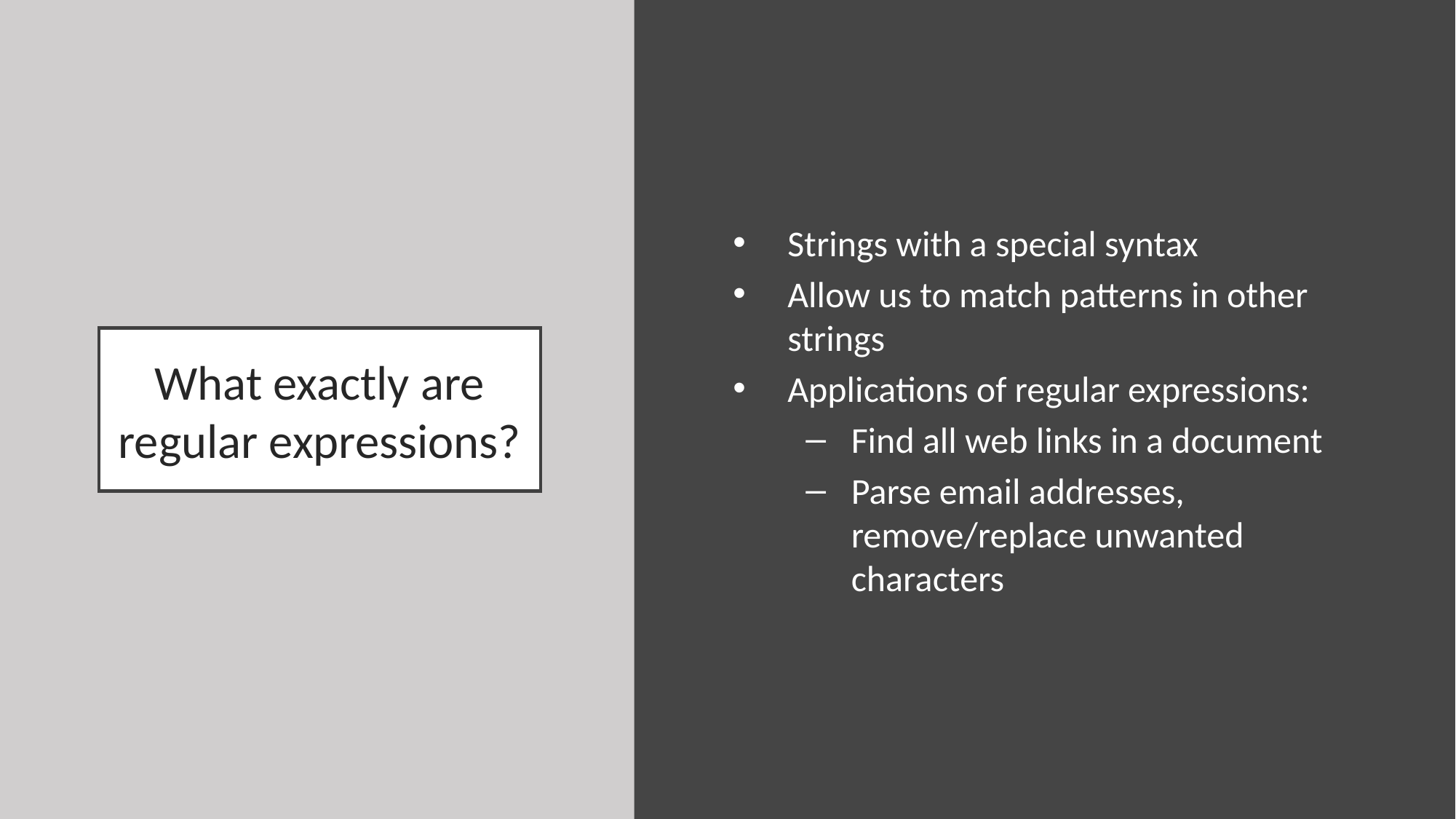

Strings with a special syntax
Allow us to match patterns in other strings
Applications of regular expressions:
Find all web links in a document
Parse email addresses, remove/replace unwanted characters
# What exactly are regular expressions?